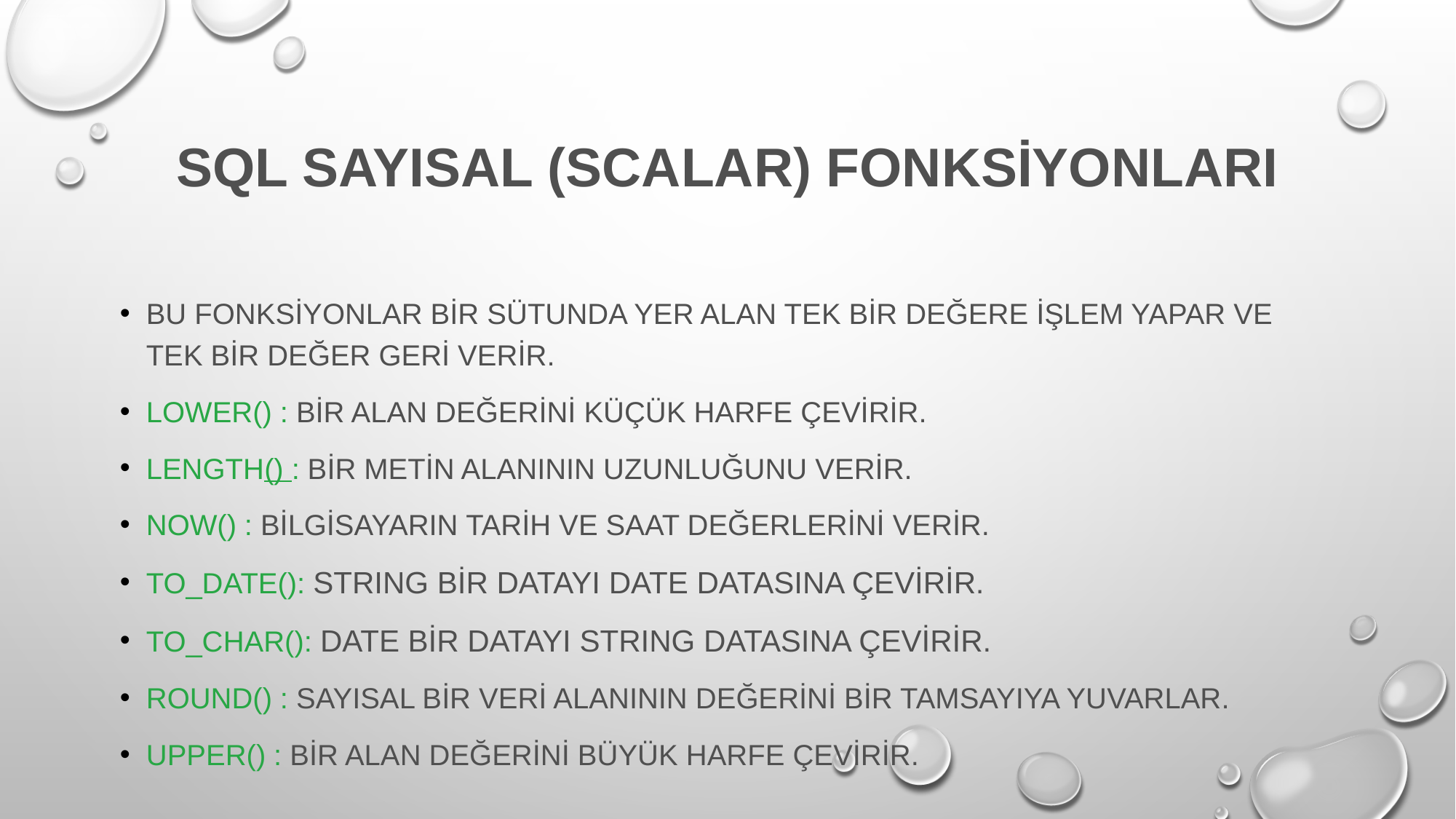

# SQL Sayısal (Scalar) Fonksiyonları
Bu fonksiyonlar bir sütunda yer alan tek bir değere işlem yapar ve tek bir değer geri verir.
LOwer() : Bir alan değerini küçük harfe çevirir.
length() : Bir metin alanının uzunluğunu verir.
NOW() : Bilgisayarın tarih ve saat değerlerini verir.
TO_DATE(): Strıng bir datayı date Datasına çevirir.
TO_Char(): Date bir Datayı Strıng datasına çevirir.
ROUND() : Sayısal bir veri alanının değerini bir tamsayıya yuvarlar.
UPPER() : Bir alan değerini büyük harfe çevirir.